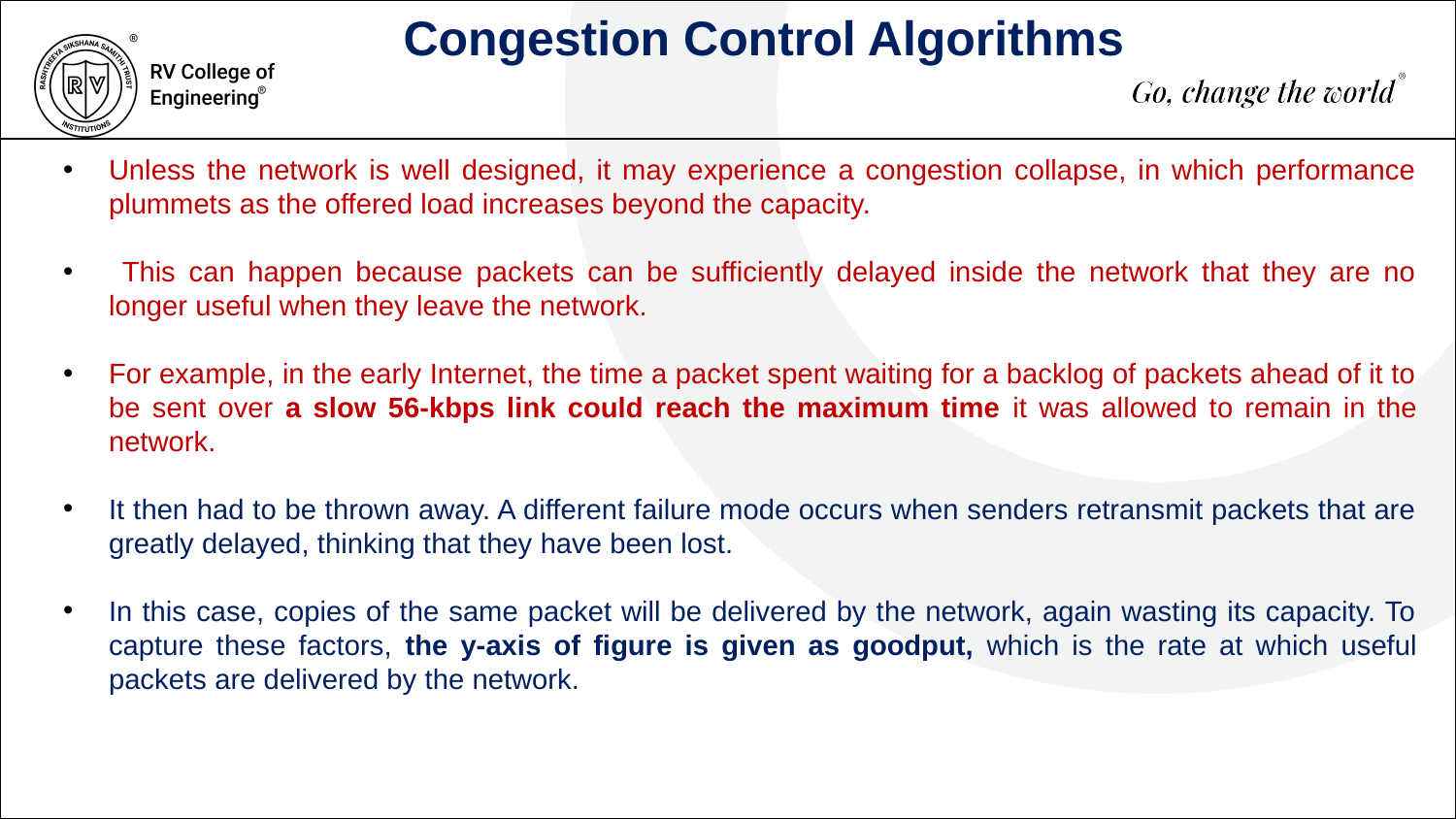

Congestion Control Algorithms

Unless the network is well designed, it may experience a congestion collapse, in which performance plummets as the offered load increases beyond the capacity.

 This can happen because packets can be sufficiently delayed inside the network that they are no longer useful when they leave the network.

For example, in the early Internet, the time a packet spent waiting for a backlog of packets ahead of it to be sent over a slow 56-kbps link could reach the maximum time it was allowed to remain in the network.

It then had to be thrown away. A different failure mode occurs when senders retransmit packets that are greatly delayed, thinking that they have been lost.

In this case, copies of the same packet will be delivered by the network, again wasting its capacity. To capture these factors, the y-axis of figure is given as goodput, which is the rate at which useful packets are delivered by the network.

500